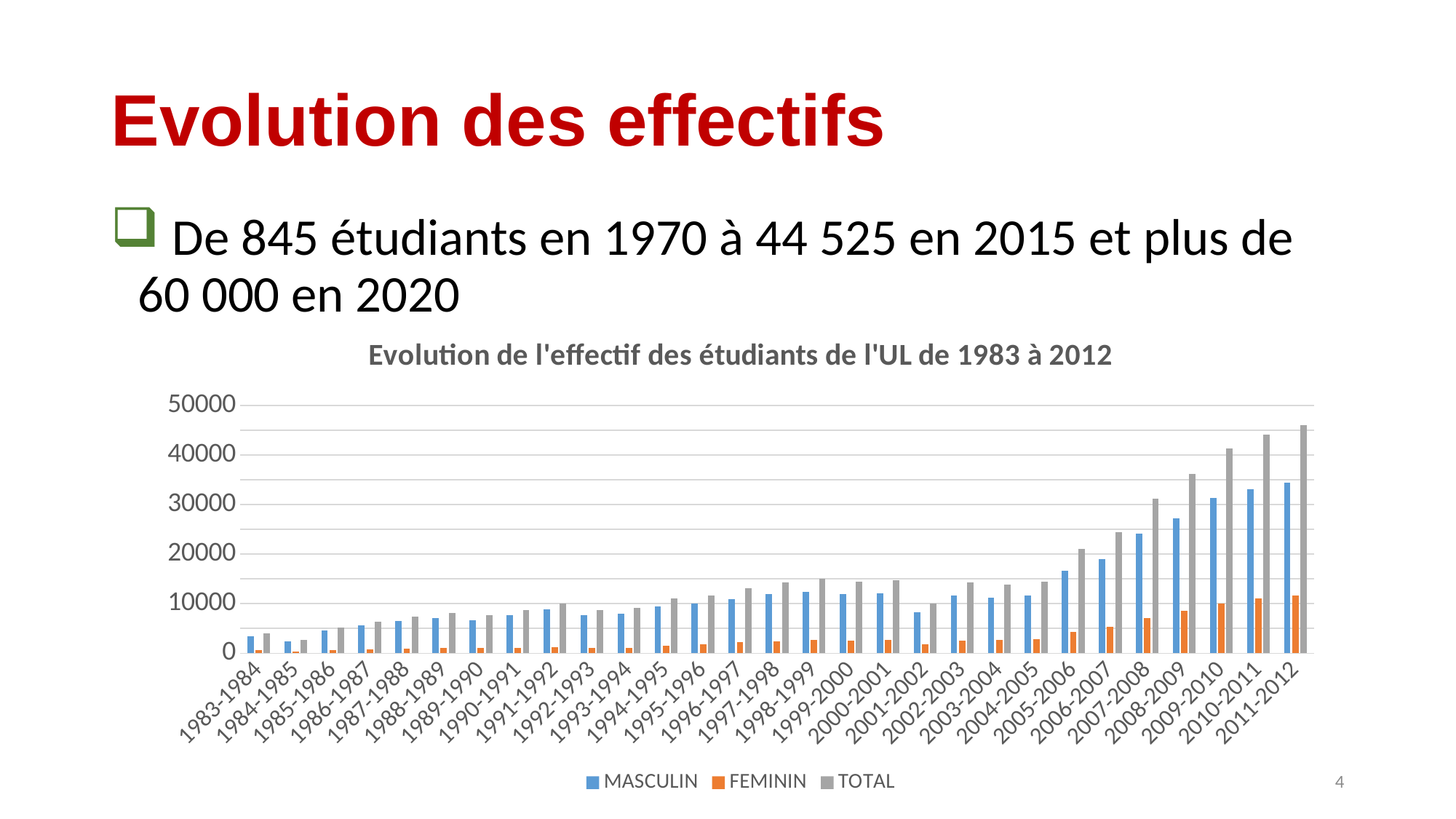

# Evolution des effectifs
 De 845 étudiants en 1970 à 44 525 en 2015 et plus de 60 000 en 2020

### Chart: Evolution de l'effectif des étudiants de l'UL de 1983 à 2012

| Category | MASCULIN | FEMININ | TOTAL |
|---|---|---|---|
| 1983-1984 | 3403.0 | 579.0 | 3982.0 |
| 1984-1985 | 2388.0 | 349.0 | 2737.0 |
| 1985-1986 | 4621.0 | 602.0 | 5223.0 |
| 1986-1987 | 5579.0 | 749.0 | 6328.0 |
| 1987-1988 | 6541.0 | 851.0 | 7392.0 |
| 1988-1989 | 7096.0 | 1094.0 | 8190.0 |
| 1989-1990 | 6702.0 | 1030.0 | 7732.0 |
| 1990-1991 | 7636.0 | 1119.0 | 8755.0 |
| 1991-1992 | 8791.0 | 1210.0 | 10001.0 |
| 1992-1993 | 7615.0 | 1084.0 | 8699.0 |
| 1993-1994 | 8020.0 | 1119.0 | 9139.0 |
| 1994-1995 | 9514.0 | 1480.0 | 10994.0 |
| 1995-1996 | 9952.0 | 1737.0 | 11689.0 |
| 1996-1997 | 10857.0 | 2267.0 | 13124.0 |
| 1997-1998 | 11894.0 | 2428.0 | 14322.0 |
| 1998-1999 | 12413.0 | 2621.0 | 15034.0 |
| 1999-2000 | 11886.0 | 2502.0 | 14388.0 |
| 2000-2001 | 12027.0 | 2684.0 | 14711.0 |
| 2001-2002 | 8281.0 | 1787.0 | 10068.0 |
| 2002-2003 | 11692.0 | 2557.0 | 14249.0 |
| 2003-2004 | 11207.0 | 2632.0 | 13839.0 |
| 2004-2005 | 11589.0 | 2864.0 | 14453.0 |
| 2005-2006 | 16651.0 | 4330.0 | 20981.0 |
| 2006-2007 | 19004.0 | 5378.0 | 24382.0 |
| 2007-2008 | 24089.0 | 7113.0 | 31202.0 |
| 2008-2009 | 27282.0 | 8583.0 | 36124.0 |
| 2009-2010 | 31384.0 | 9958.0 | 41342.0 |
| 2010-2011 | 33059.0 | 10998.0 | 44052.0 |
| 2011-2012 | 34484.0 | 11576.0 | 46060.0 |
4